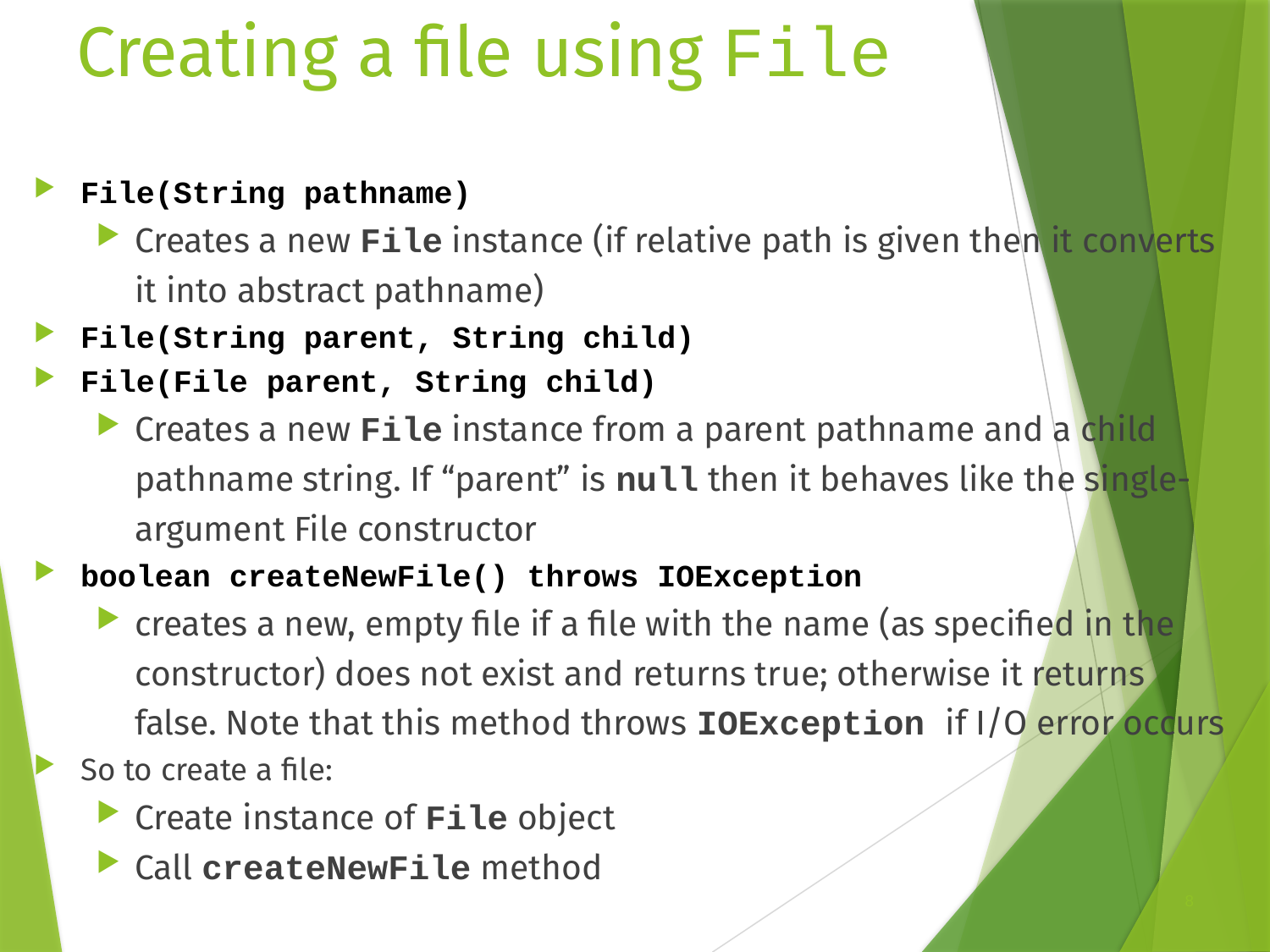

# Creating a file using File
File(String pathname)
Creates a new File instance (if relative path is given then it converts it into abstract pathname)
File(String parent, String child)
File(File parent, String child)
Creates a new File instance from a parent pathname and a child pathname string. If “parent” is null then it behaves like the single-argument File constructor
boolean createNewFile() throws IOException
creates a new, empty file if a file with the name (as specified in the constructor) does not exist and returns true; otherwise it returns false. Note that this method throws IOException if I/O error occurs
So to create a file:
Create instance of File object
Call createNewFile method

8